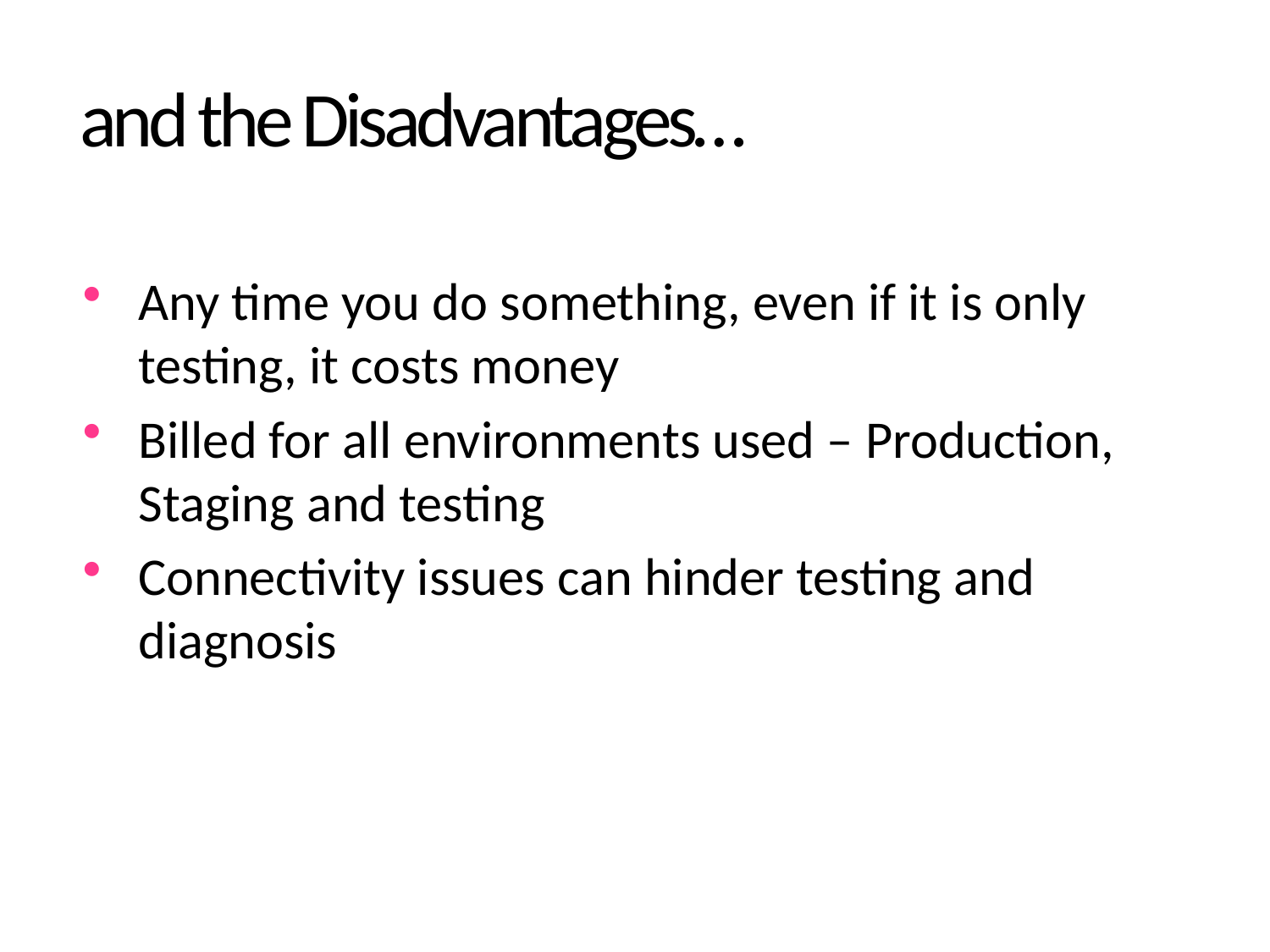

# and the Disadvantages…
Any time you do something, even if it is only testing, it costs money
Billed for all environments used – Production, Staging and testing
Connectivity issues can hinder testing and diagnosis